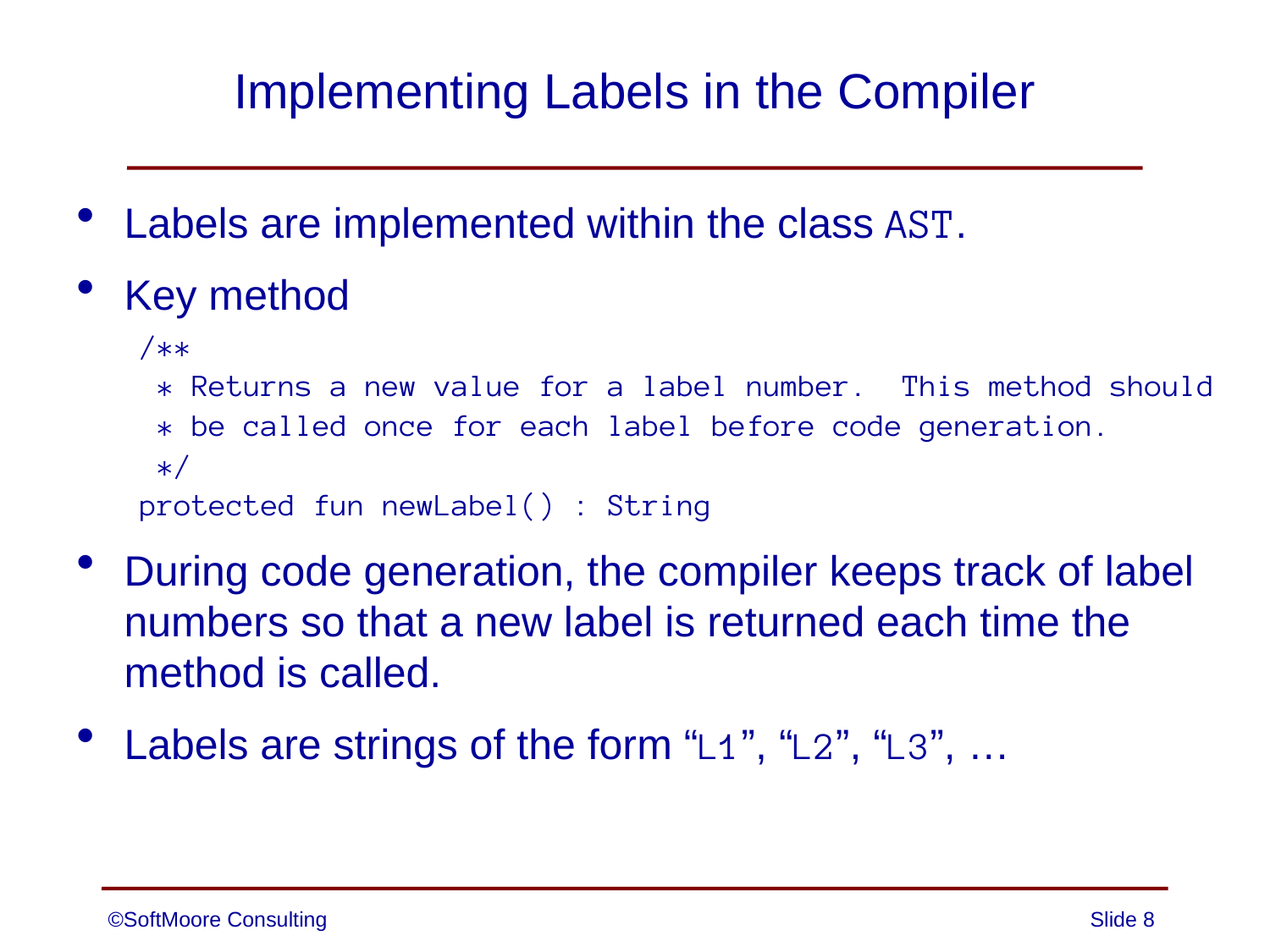

# Implementing Labels in the Compiler
Labels are implemented within the class AST.
Key method
/**
 * Returns a new value for a label number.  This method should
 * be called once for each label before code generation.
 */
protected fun newLabel() : String
During code generation, the compiler keeps track of label numbers so that a new label is returned each time the method is called.
Labels are strings of the form “L1”, “L2”, “L3”, …
©SoftMoore Consulting
Slide 8